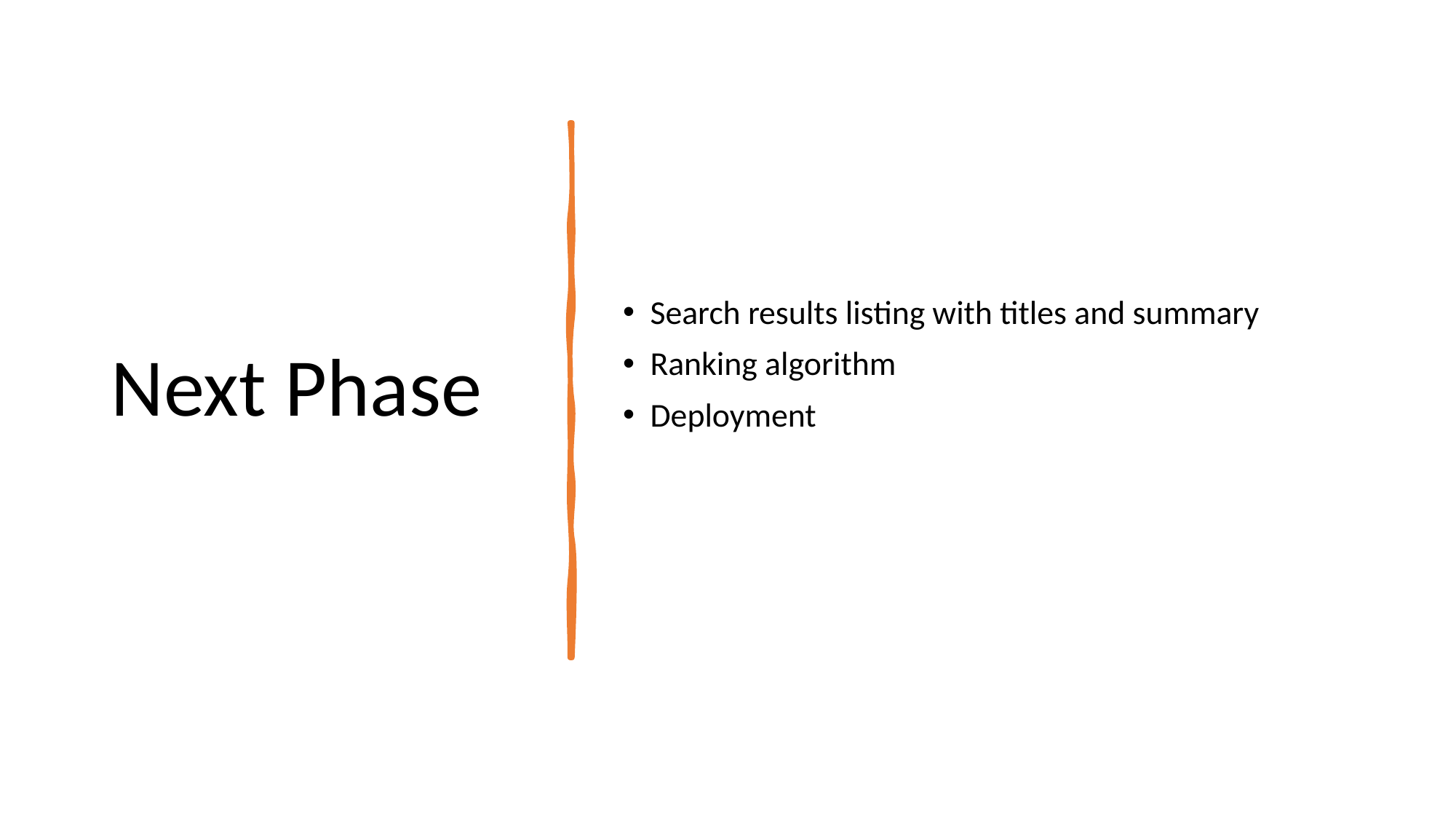

# Next Phase
Search results listing with titles and summary
Ranking algorithm
Deployment